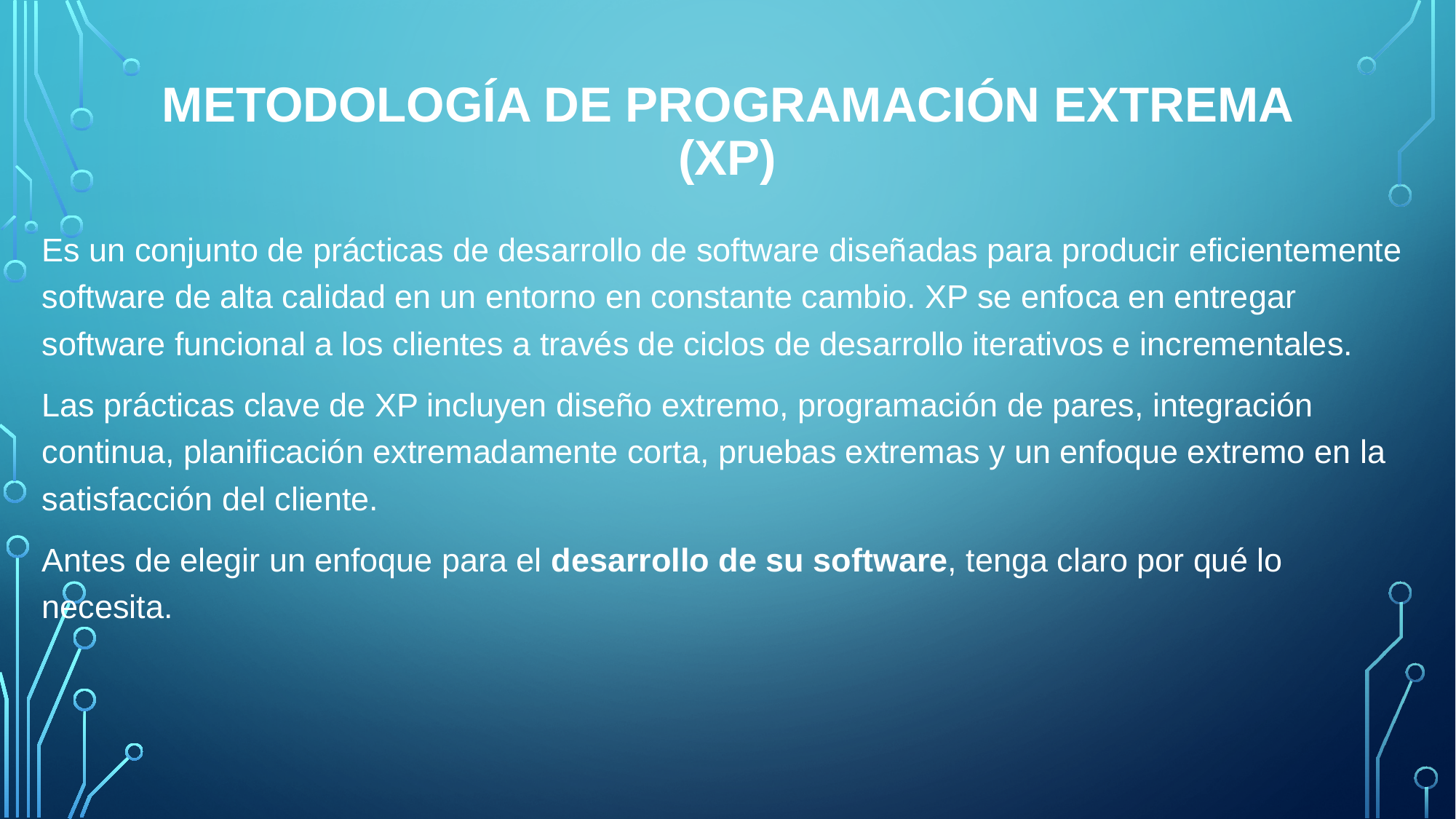

# Metodología de Programación Extrema (XP)
Es un conjunto de prácticas de desarrollo de software diseñadas para producir eficientemente software de alta calidad en un entorno en constante cambio. XP se enfoca en entregar software funcional a los clientes a través de ciclos de desarrollo iterativos e incrementales.
Las prácticas clave de XP incluyen diseño extremo, programación de pares, integración continua, planificación extremadamente corta, pruebas extremas y un enfoque extremo en la satisfacción del cliente.
Antes de elegir un enfoque para el desarrollo de su software, tenga claro por qué lo necesita.